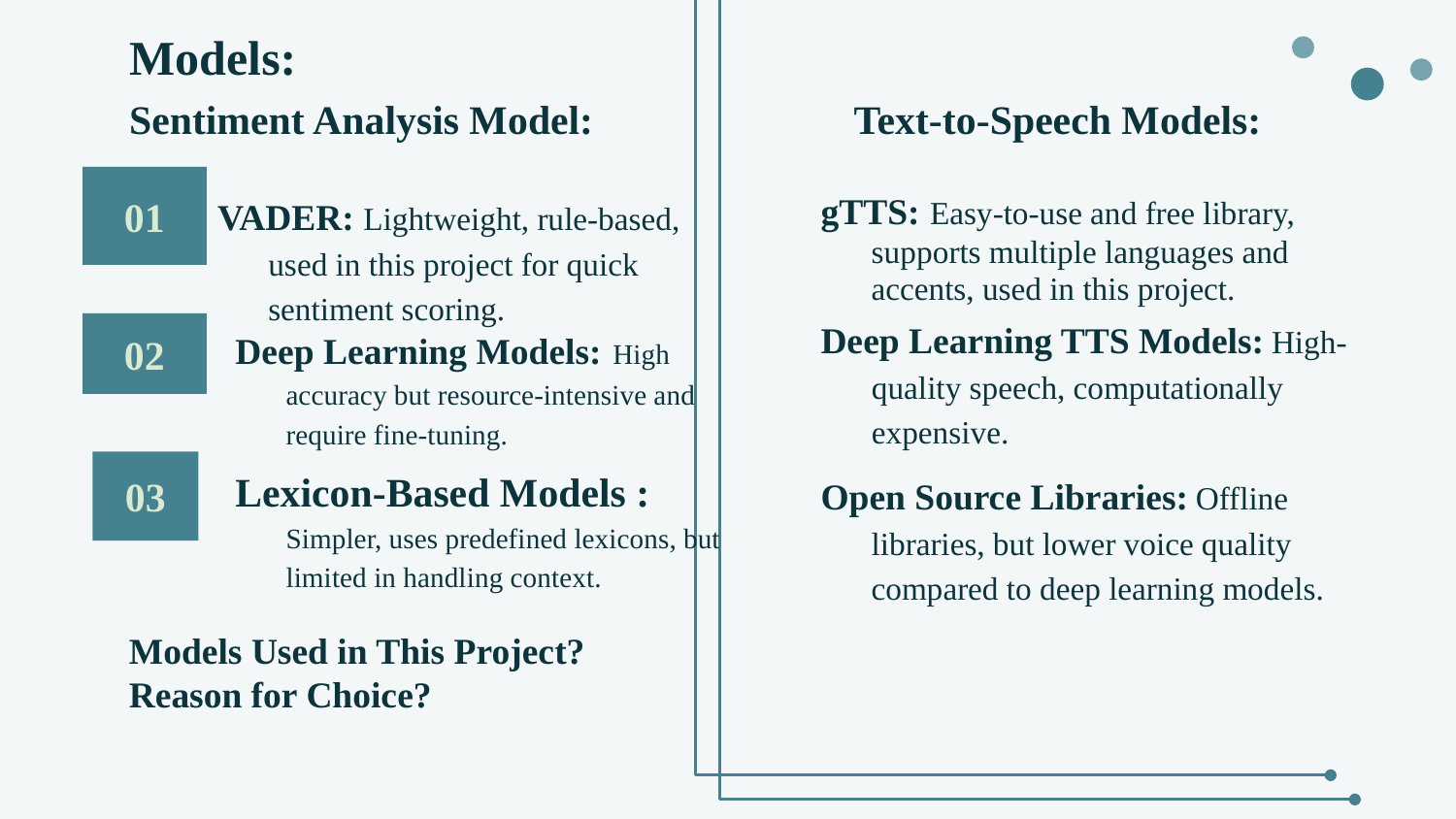

# Models: Sentiment Analysis Model:                            Text-to-Speech Models:
01
VADER: Lightweight, rule-based, used in this project for quick sentiment scoring.
gTTS: Easy-to-use and free library, supports multiple languages and accents, used in this project.
02
Deep Learning Models: High accuracy but resource-intensive and require fine-tuning.
Deep Learning TTS Models: High-quality speech, computationally expensive.
03
Lexicon-Based Models : Simpler, uses predefined lexicons, but limited in handling context.
Open Source Libraries: Offline libraries, but lower voice quality compared to deep learning models.
Models Used in This Project?
Reason for Choice?